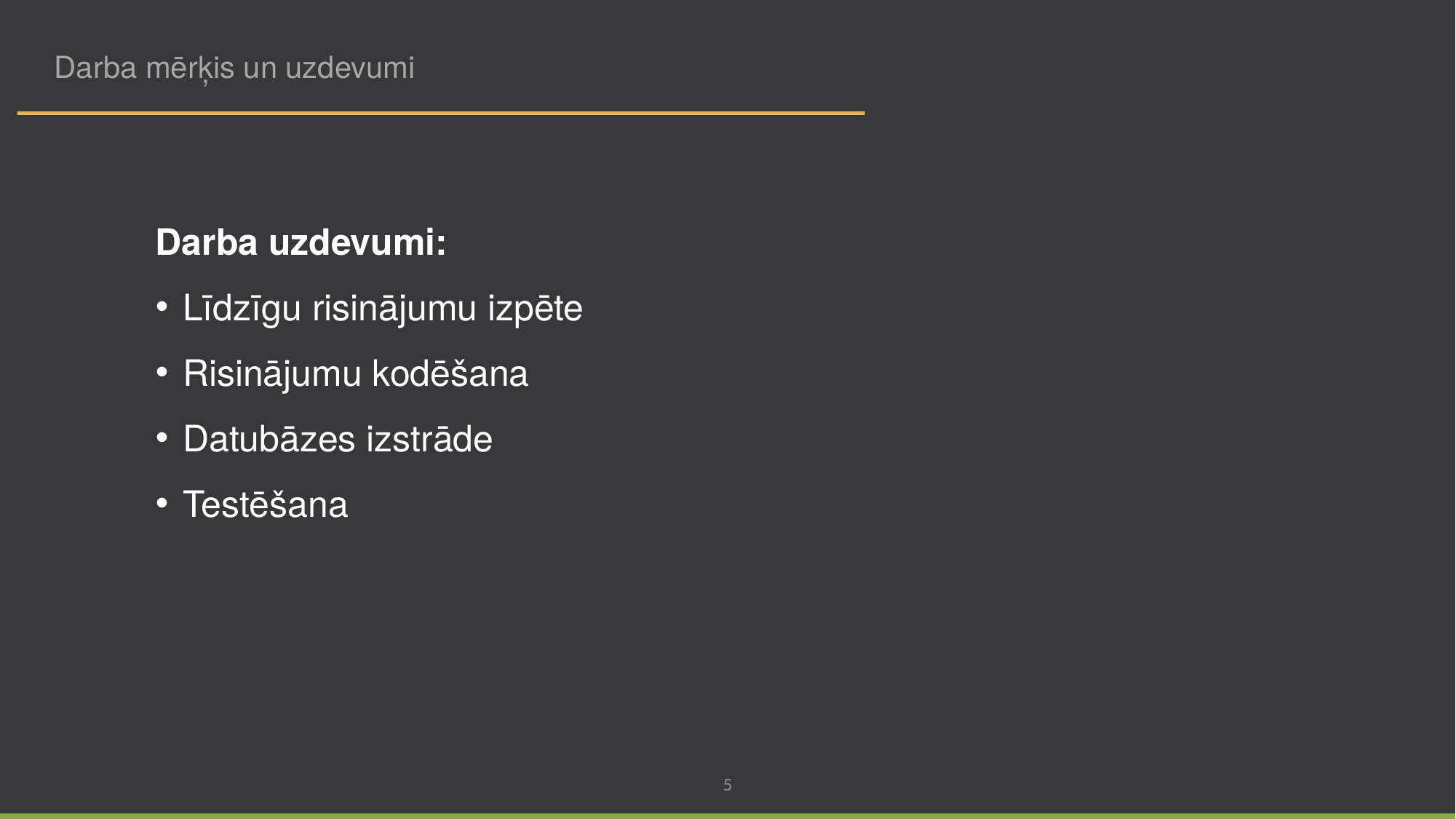

Darba mērķis un uzdevumi

Darba uzdevumi:
Līdzīgu risinājumu izpēte
Risinājumu kodēšana
Datubāzes izstrāde
Testēšana
5
5